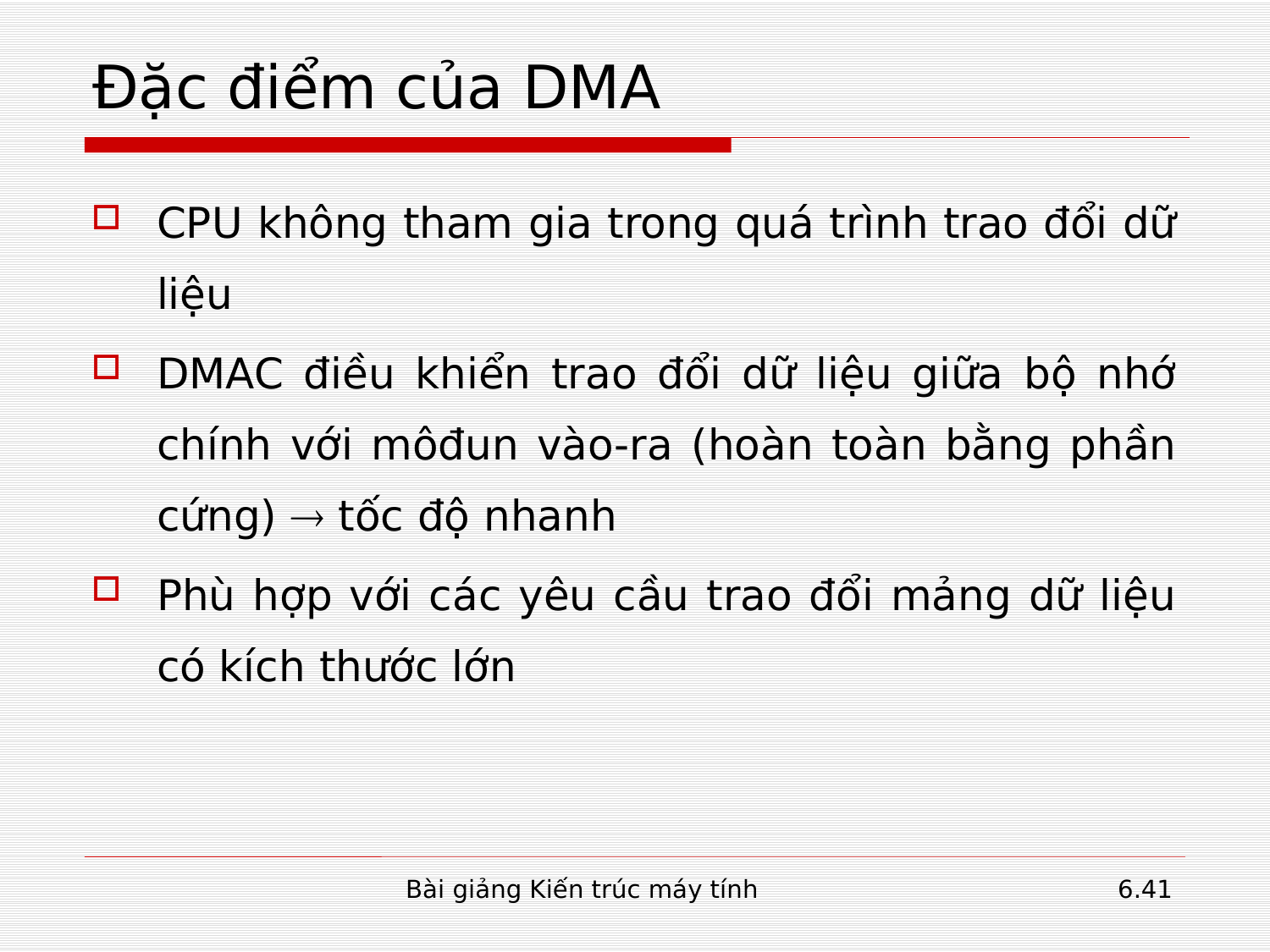

# Đặc điểm của DMA
CPU không tham gia trong quá trình trao đổi dữ liệu
DMAC điều khiển trao đổi dữ liệu giữa bộ nhớ chính với môđun vào-ra (hoàn toàn bằng phần cứng) → tốc độ nhanh
Phù hợp với các yêu cầu trao đổi mảng dữ liệu có kích thước lớn
Bài giảng Kiến trúc máy tính
6.41